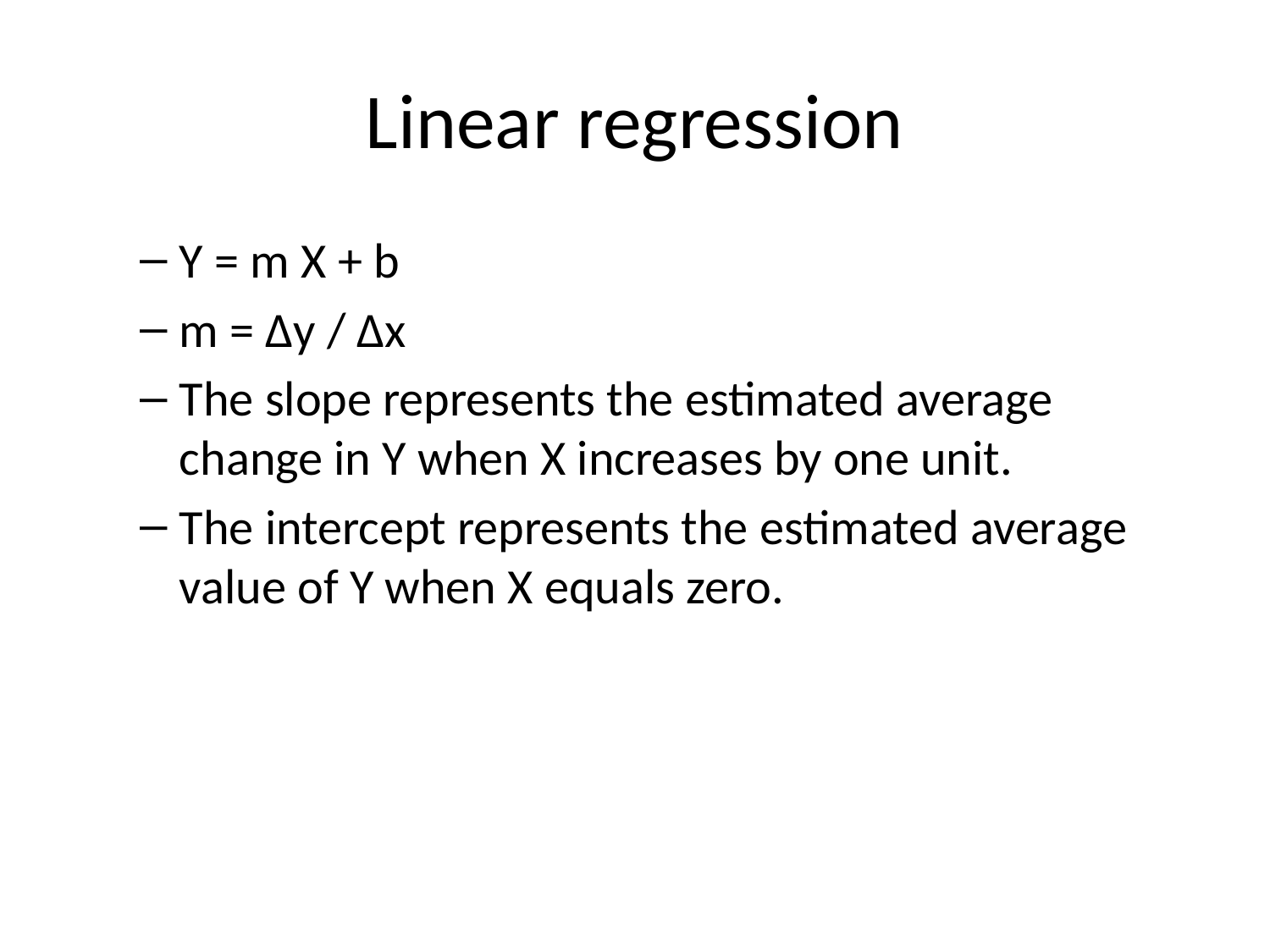

# Linear regression
Y = m X + b
m = Δy / Δx
The slope represents the estimated average change in Y when X increases by one unit.
The intercept represents the estimated average value of Y when X equals zero.